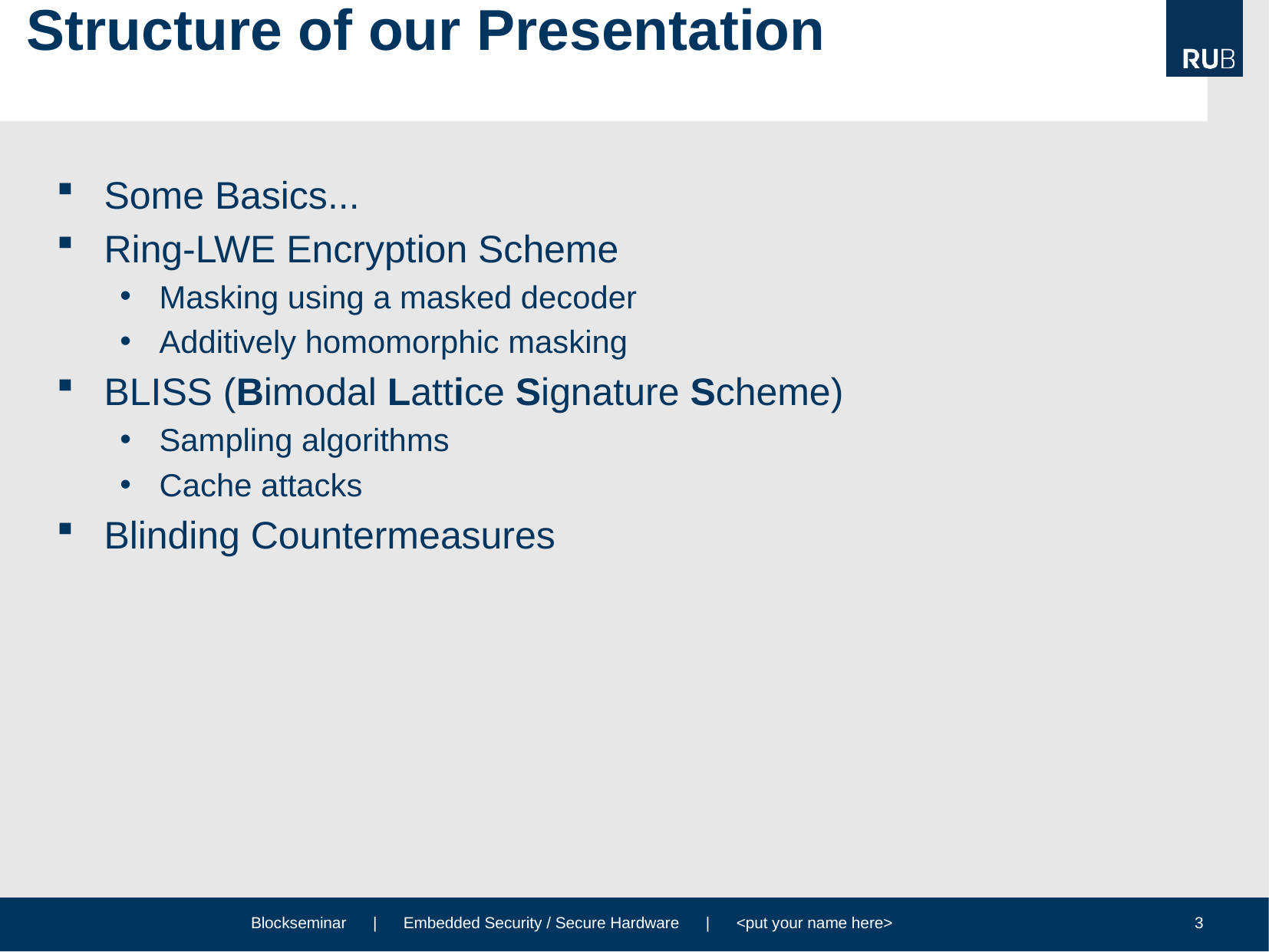

# Structure of our Presentation
Some Basics...
Ring-LWE Encryption Scheme
Masking using a masked decoder
Additively homomorphic masking
BLISS (Bimodal Lattice Signature Scheme)
Sampling algorithms
Cache attacks
Blinding Countermeasures